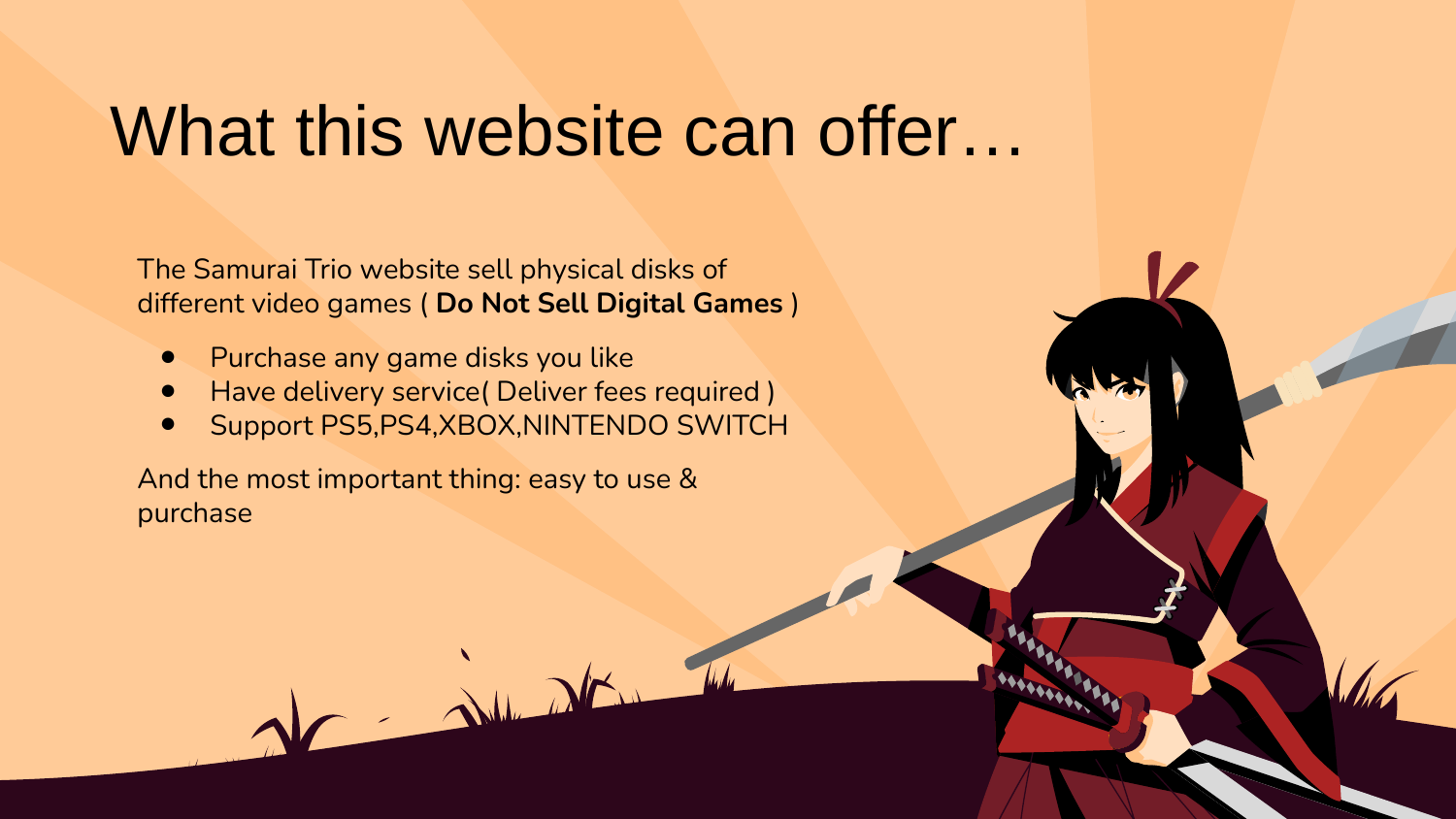

# What this website can offer…

The Samurai Trio website sell physical disks of different video games ( Do Not Sell Digital Games )
Purchase any game disks you like
Have delivery service( Deliver fees required )
Support PS5,PS4,XBOX,NINTENDO SWITCH
And the most important thing: easy to use & purchase